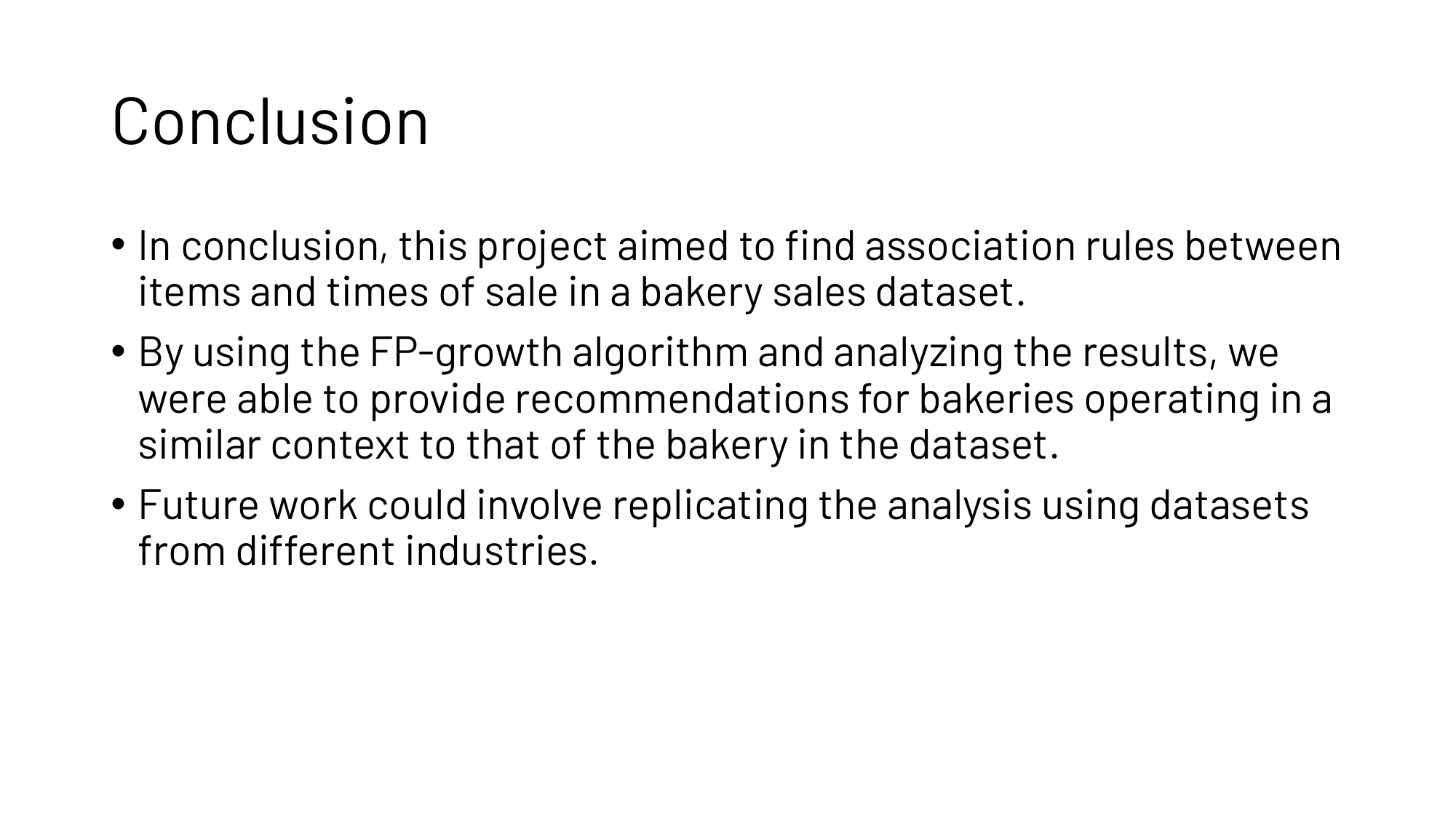

# Conclusion
In conclusion, this project aimed to find association rules between items and times of sale in a bakery sales dataset.
By using the FP-growth algorithm and analyzing the results, we were able to provide recommendations for bakeries operating in a similar context to that of the bakery in the dataset.
Future work could involve replicating the analysis using datasets from different industries.